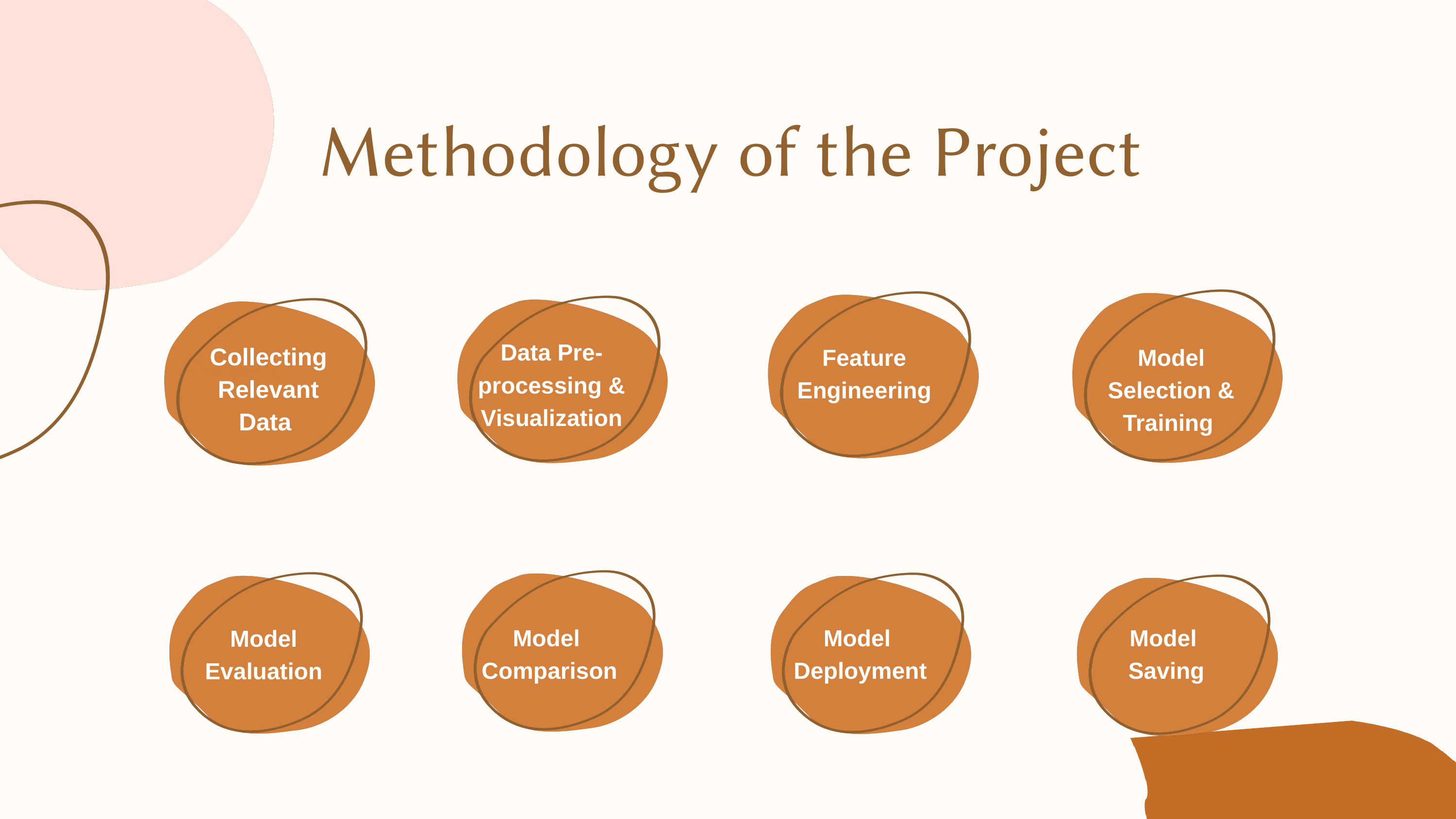

Methodology of the Project

Data Pre-processing & Visualization
Collecting Relevant Data
Feature Engineering
Model Selection & Training
Quality 1

Model  Comparison
Model  Deployment
Model  Saving
Model Evaluation